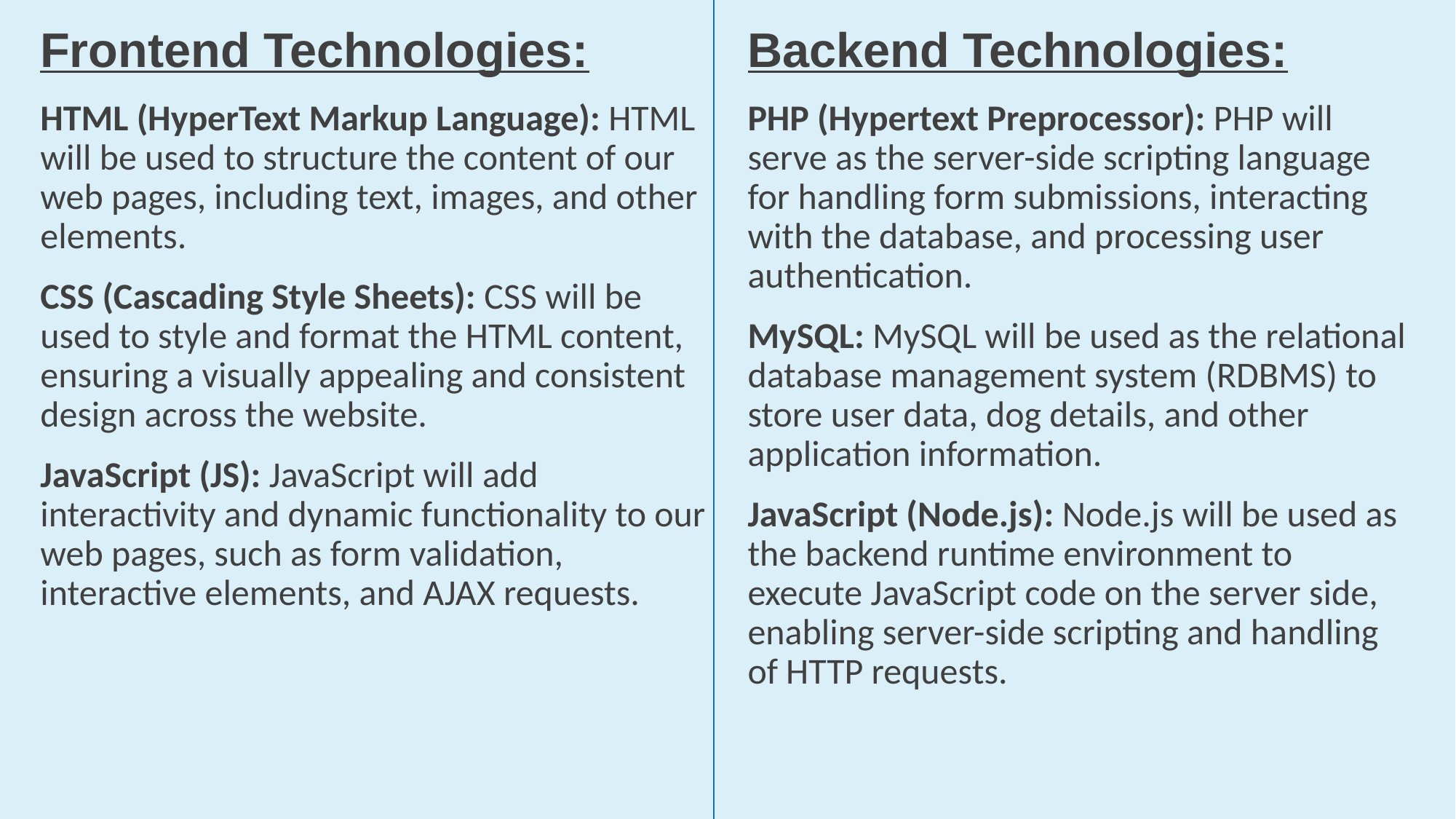

Frontend Technologies:
HTML (HyperText Markup Language): HTML will be used to structure the content of our web pages, including text, images, and other elements.
CSS (Cascading Style Sheets): CSS will be used to style and format the HTML content, ensuring a visually appealing and consistent design across the website.
JavaScript (JS): JavaScript will add interactivity and dynamic functionality to our web pages, such as form validation, interactive elements, and AJAX requests.

Backend Technologies:
PHP (Hypertext Preprocessor): PHP will serve as the server-side scripting language for handling form submissions, interacting with the database, and processing user authentication.
MySQL: MySQL will be used as the relational database management system (RDBMS) to store user data, dog details, and other application information.
JavaScript (Node.js): Node.js will be used as the backend runtime environment to execute JavaScript code on the server side, enabling server-side scripting and handling of HTTP requests.